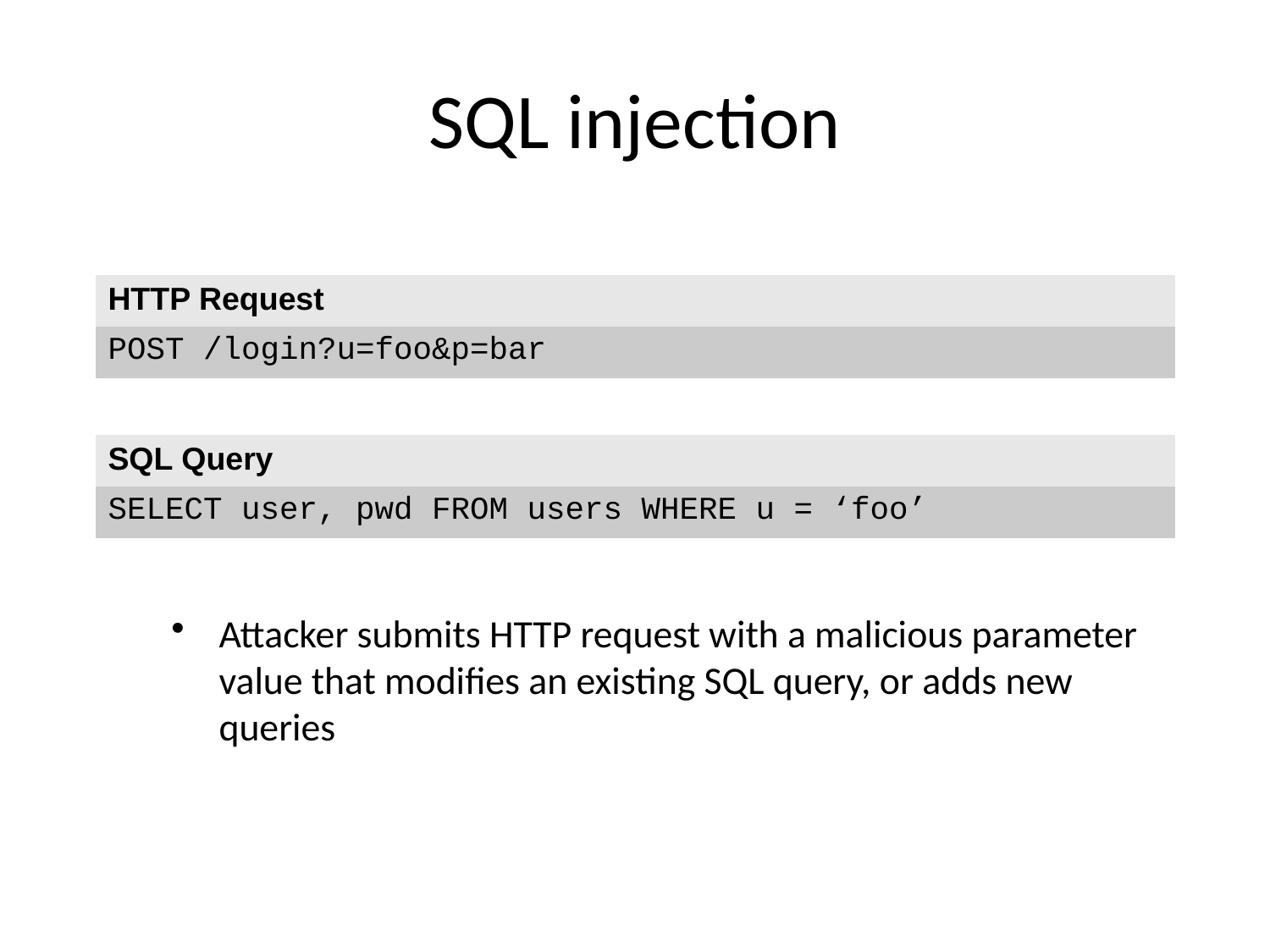

# SQL injection
| HTTP Request |
| --- |
| POST /login?u=foo&p=bar |
| SQL Query |
| --- |
| SELECT user, pwd FROM users WHERE u = ‘foo’ |
Attacker submits HTTP request with a malicious parameter value that modifies an existing SQL query, or adds new queries